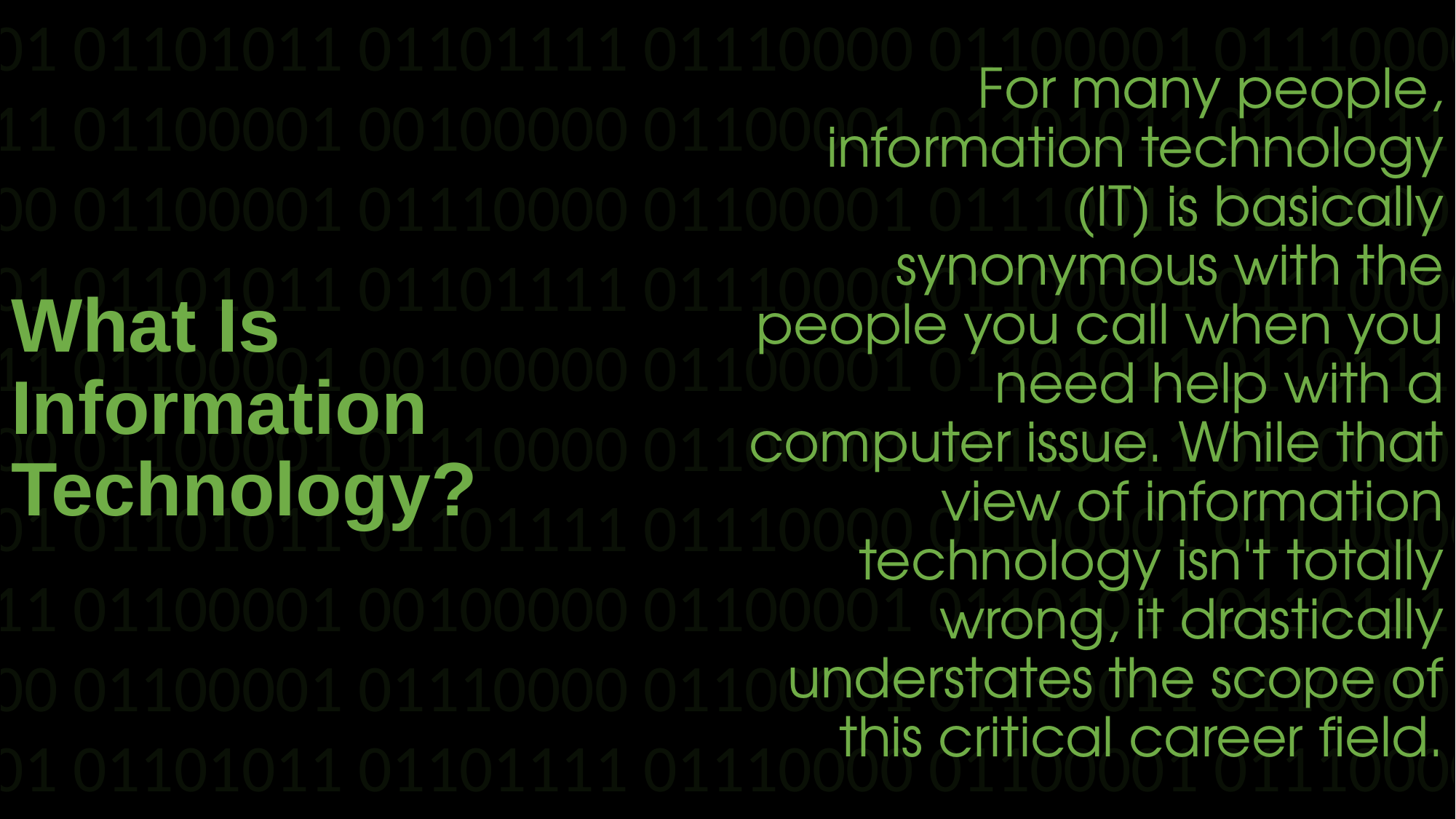

01110000 01100001 01110000 01100001 01110011 01100001 00100000 01100001 01101011 01101111 01110000 01100001 01110000 01100001 01110011 01100001 00100000 01100001 01101011 01101111
01110000 01100001 01110000 01100001 01110011 01100001 00100000 01100001 01101011 01101111 01110000 01100001 01110000 01100001 01110011 01100001 00100000 01100001 01101011 01101111
01110000 01100001 01110000 01100001 01110011 01100001 00100000 01100001 01101011 01101111 01110000 01100001 01110000 01100001 01110011 01100001 00100000 01100001 01101011 01101111
01110000 01100001 01110000 01100001 01110011 01100001 00100000 01100001 01101011 01101111 01110000 01100001 01110000 01100001 01110011 01100001 00100000 01100001 01101011 01101111
For many people, information technology (IT) is basically synonymous with the people you call when you need help with a computer issue. While that view of information technology isn't totally wrong, it drastically understates the scope of this critical career field.
What Is Information Technology?